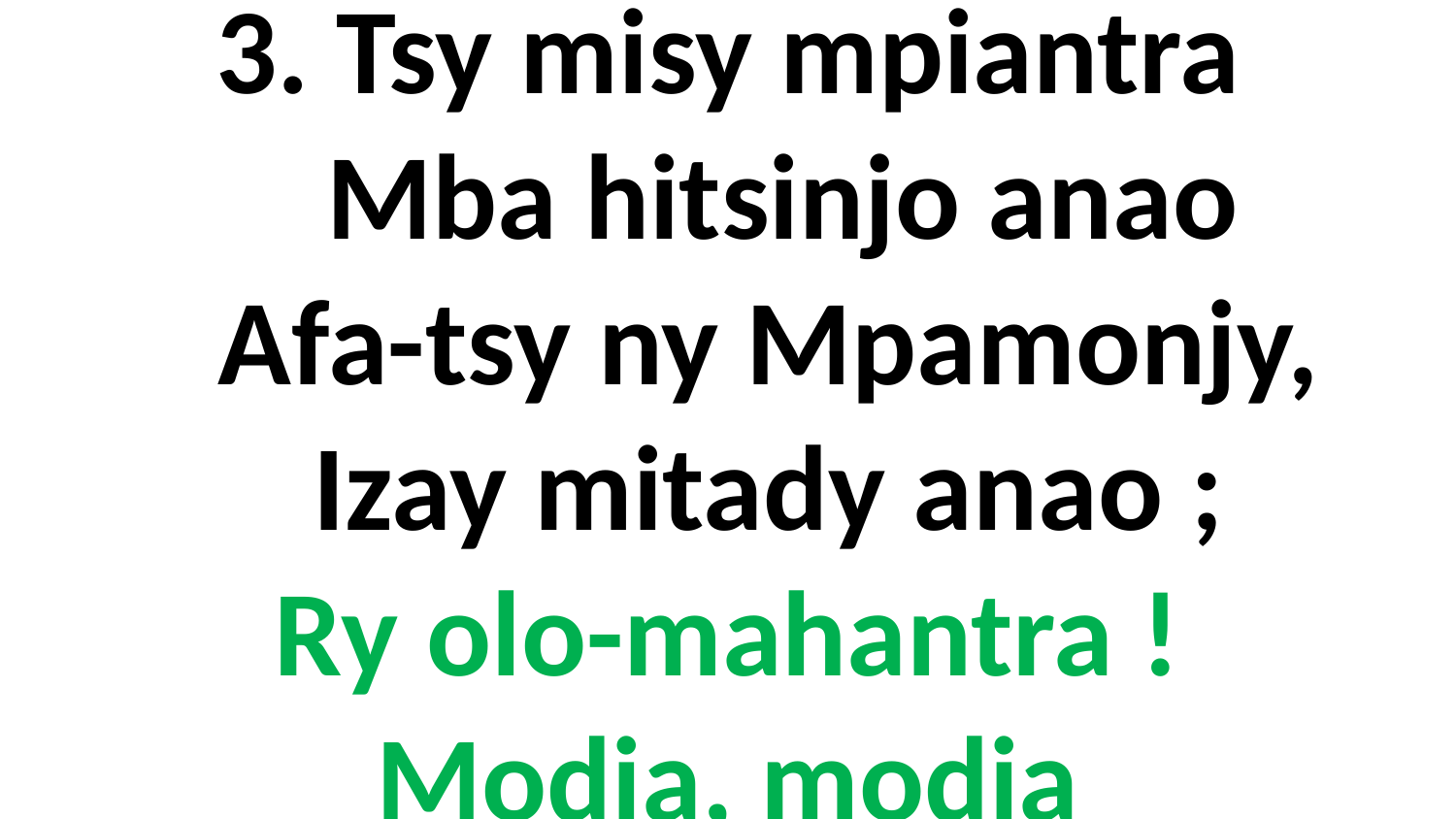

# 3. Tsy misy mpiantra Mba hitsinjo anao Afa-tsy ny Mpamonjy, Izay mitady anao ; Ry olo-mahantra ! Modia, modia